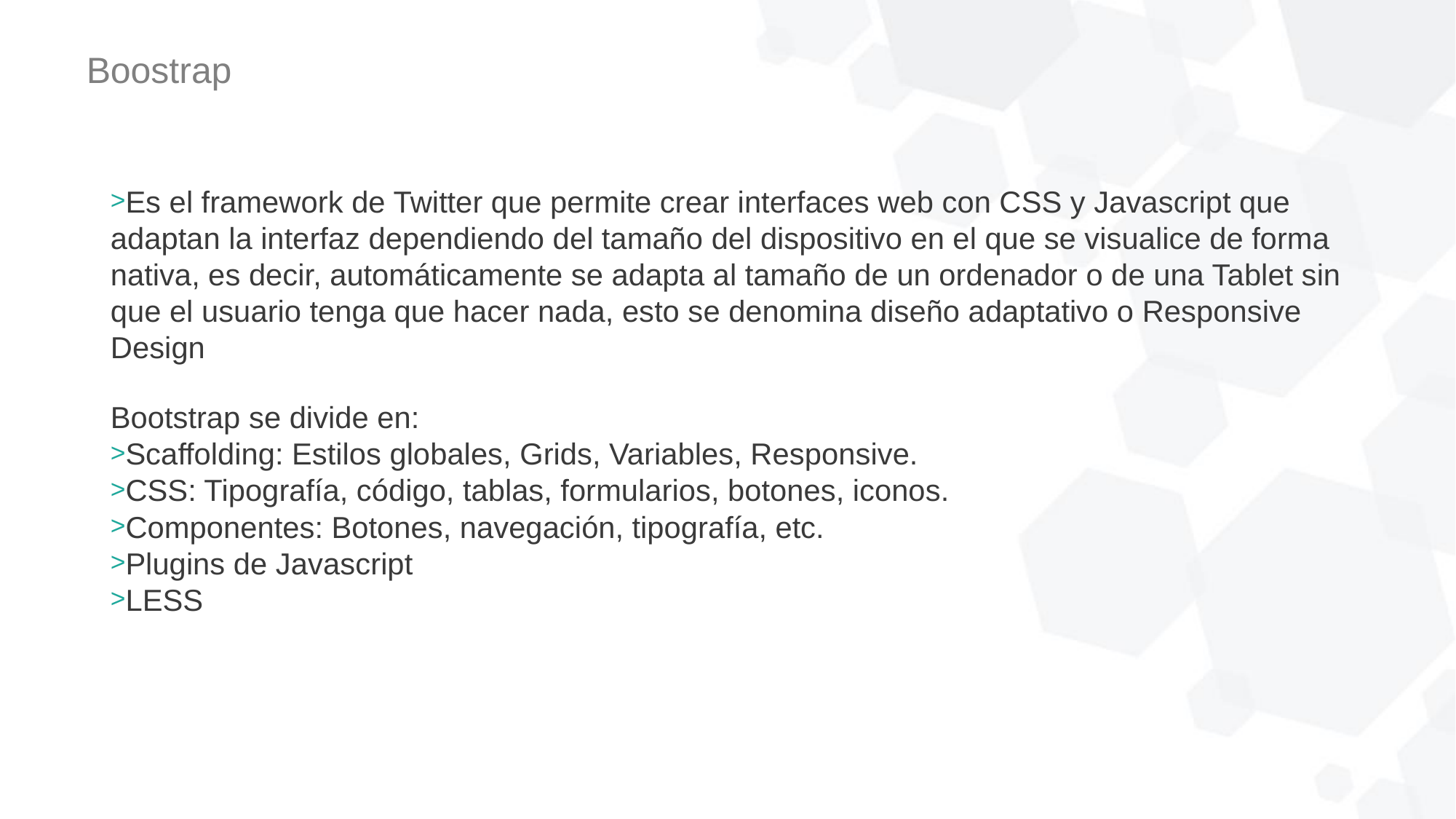

Boostrap
Es el framework de Twitter que permite crear interfaces web con CSS y Javascript que adaptan la interfaz dependiendo del tamaño del dispositivo en el que se visualice de forma nativa, es decir, automáticamente se adapta al tamaño de un ordenador o de una Tablet sin que el usuario tenga que hacer nada, esto se denomina diseño adaptativo o Responsive Design

Bootstrap se divide en:
Scaffolding: Estilos globales, Grids, Variables, Responsive.
CSS: Tipografía, código, tablas, formularios, botones, iconos.
Componentes: Botones, navegación, tipografía, etc.
Plugins de Javascript
LESS